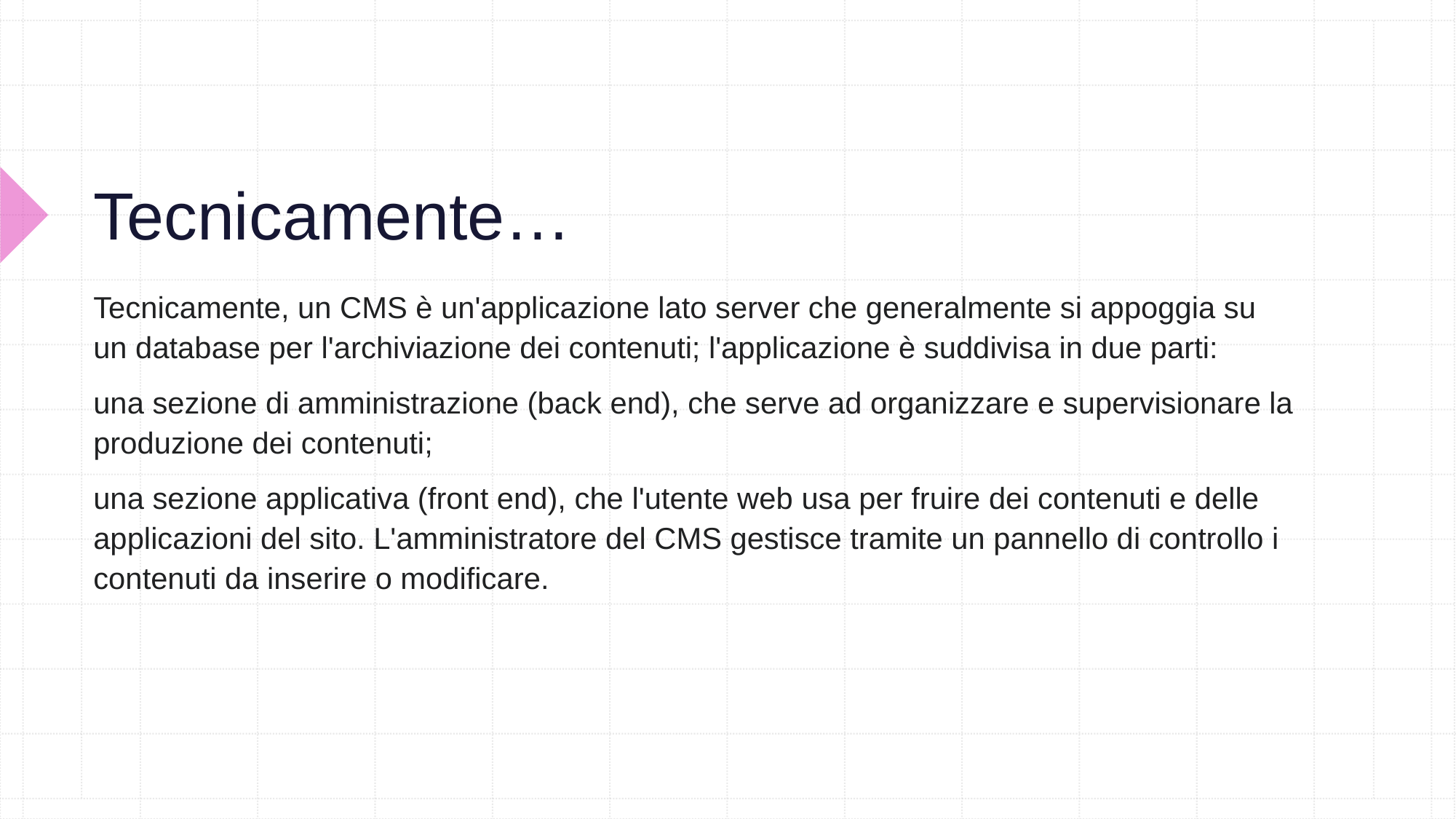

# Tecnicamente…
Tecnicamente, un CMS è un'applicazione lato server che generalmente si appoggia su un database per l'archiviazione dei contenuti; l'applicazione è suddivisa in due parti:
una sezione di amministrazione (back end), che serve ad organizzare e supervisionare la produzione dei contenuti;
una sezione applicativa (front end), che l'utente web usa per fruire dei contenuti e delle applicazioni del sito. L'amministratore del CMS gestisce tramite un pannello di controllo i contenuti da inserire o modificare.